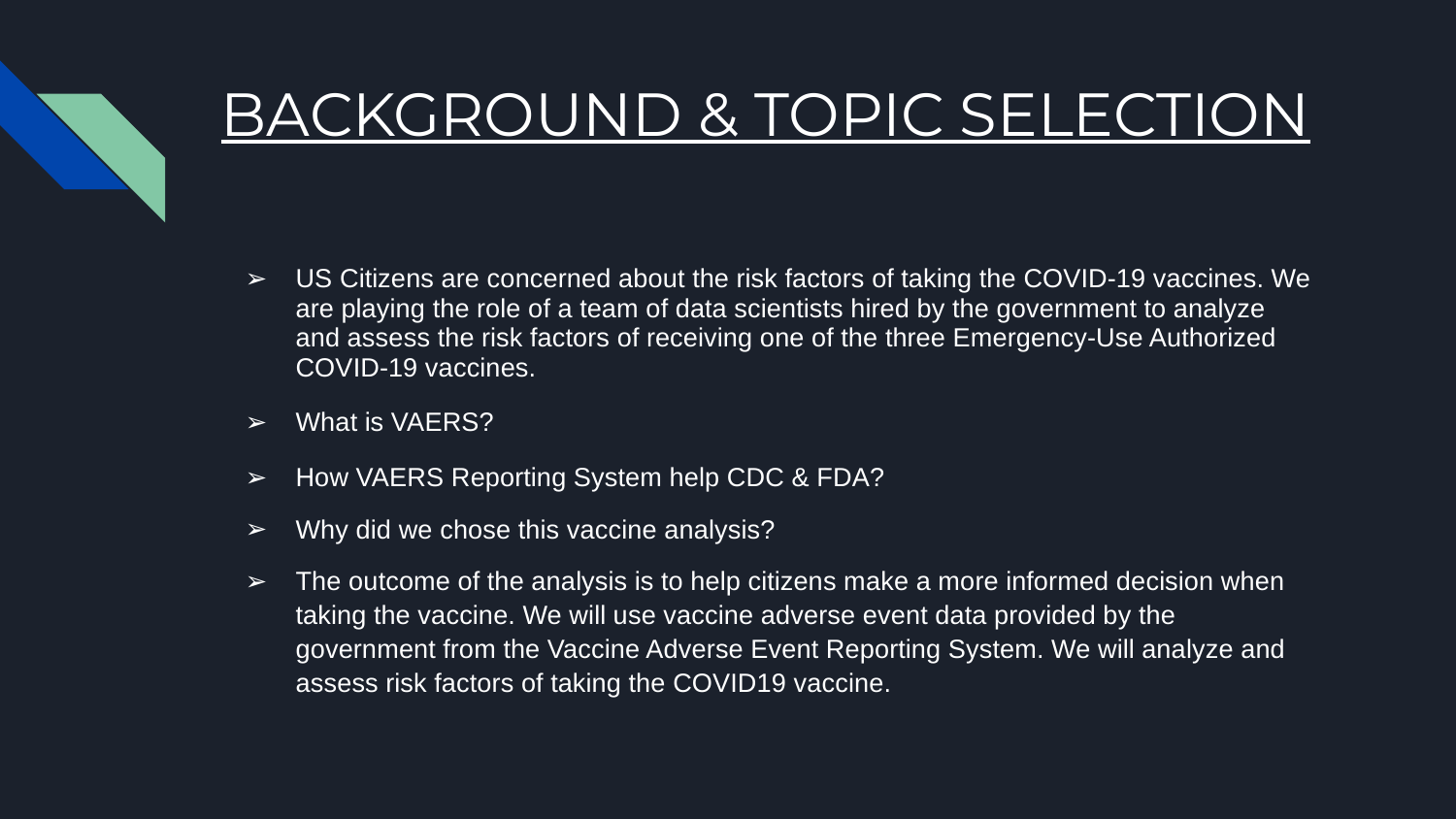

# BACKGROUND & TOPIC SELECTION
US Citizens are concerned about the risk factors of taking the COVID-19 vaccines. We are playing the role of a team of data scientists hired by the government to analyze and assess the risk factors of receiving one of the three Emergency-Use Authorized COVID-19 vaccines.
What is VAERS?
How VAERS Reporting System help CDC & FDA?
Why did we chose this vaccine analysis?
The outcome of the analysis is to help citizens make a more informed decision when taking the vaccine. We will use vaccine adverse event data provided by the government from the Vaccine Adverse Event Reporting System. We will analyze and assess risk factors of taking the COVID19 vaccine.